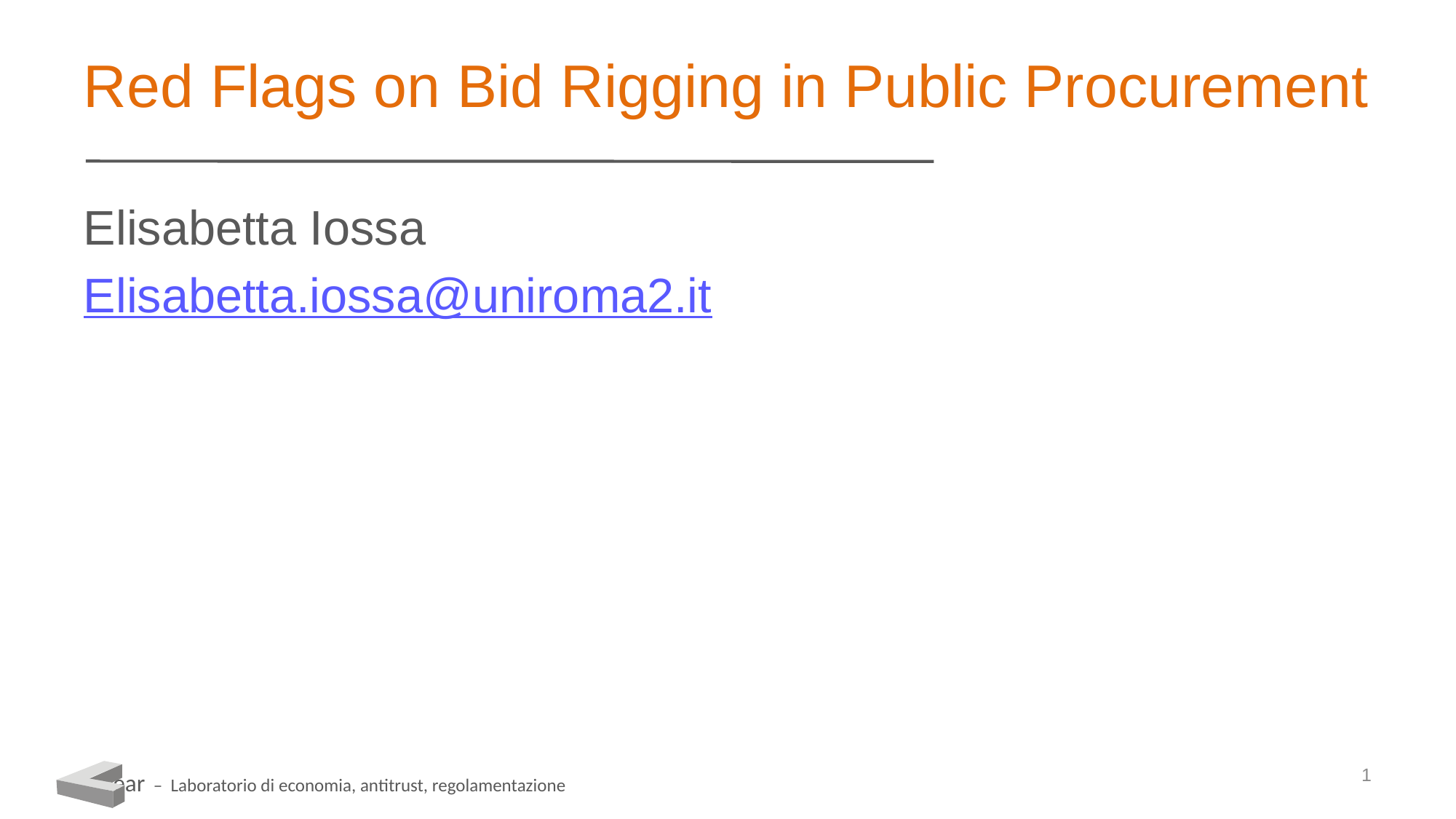

# Red Flags on Bid Rigging in Public Procurement
Elisabetta Iossa
Elisabetta.iossa@uniroma2.it

1